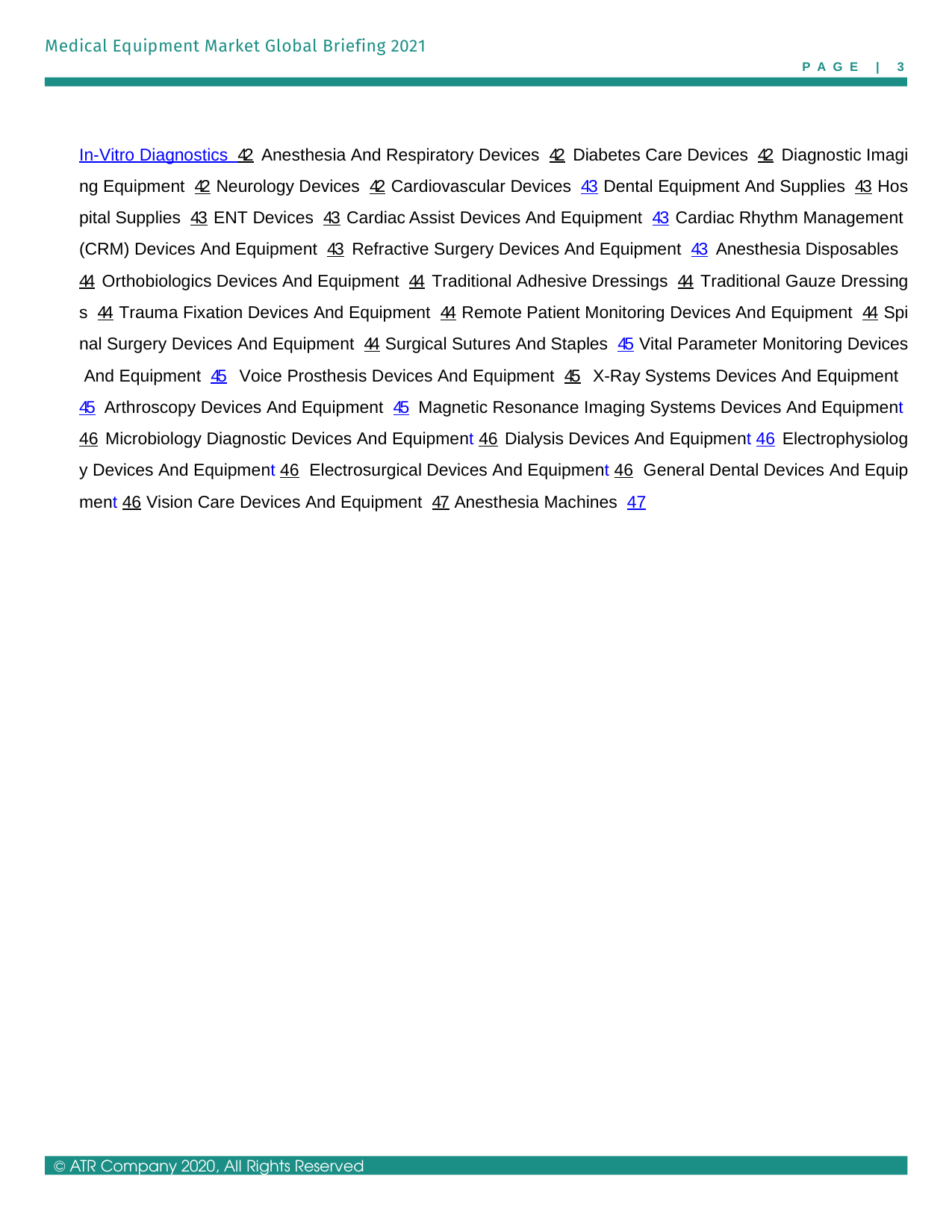

Medical Equipment Market Global Briefing 2021
P  A  G  E     |     3

In-Vitro Diagnostics 	 42 Anesthesia And Respiratory Devices 	 42 Diabetes Care Devices 	 42 Diagnostic Imaging Equipment 	 42 Neurology Devices 	 42 Cardiovascular Devices 	 43 Dental Equipment And Supplies 	 43 Hospital Supplies 	 43 ENT Devices 	 43 Cardiac Assist Devices And Equipment 	 43 Cardiac Rhythm Management (CRM) Devices And Equipment 	 43 Refractive Surgery Devices And Equipment 	 43 Anesthesia Disposables 	 44 Orthobiologics Devices And Equipment 	 44 Traditional Adhesive Dressings 	 44 Traditional Gauze Dressings 	 44 Trauma Fixation Devices And Equipment 	 44 Remote Patient Monitoring Devices And Equipment 	 44 Spinal Surgery Devices And Equipment 	 44 Surgical Sutures And Staples 	 45 Vital Parameter Monitoring Devices And Equipment 	 45 Voice Prosthesis Devices And Equipment 	 45 X-Ray Systems Devices And Equipment 	 45 Arthroscopy Devices And Equipment 	 45 Magnetic Resonance Imaging Systems Devices And Equipment 	46 Microbiology Diagnostic Devices And Equipment 	46 Dialysis Devices And Equipment 	46 Electrophysiology Devices And Equipment 	46 Electrosurgical Devices And Equipment 	46 General Dental Devices And Equipment 	46 Vision Care Devices And Equipment 	 47 Anesthesia Machines 	 47
© ATR Company 2020, All Rights Reserved